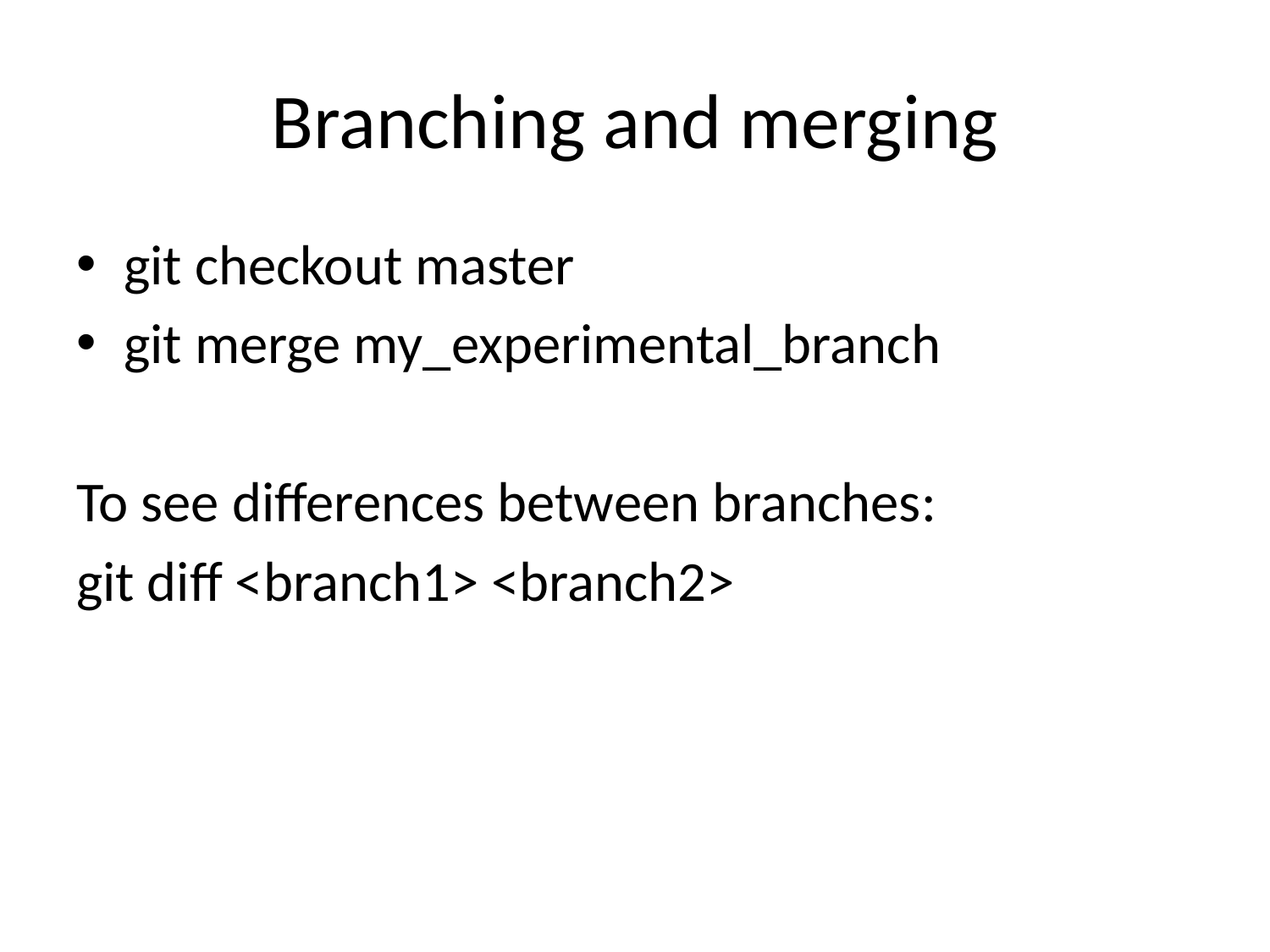

# Branching and merging
git checkout master
git merge my_experimental_branch

To see differences between branches:
git diff <branch1> <branch2>